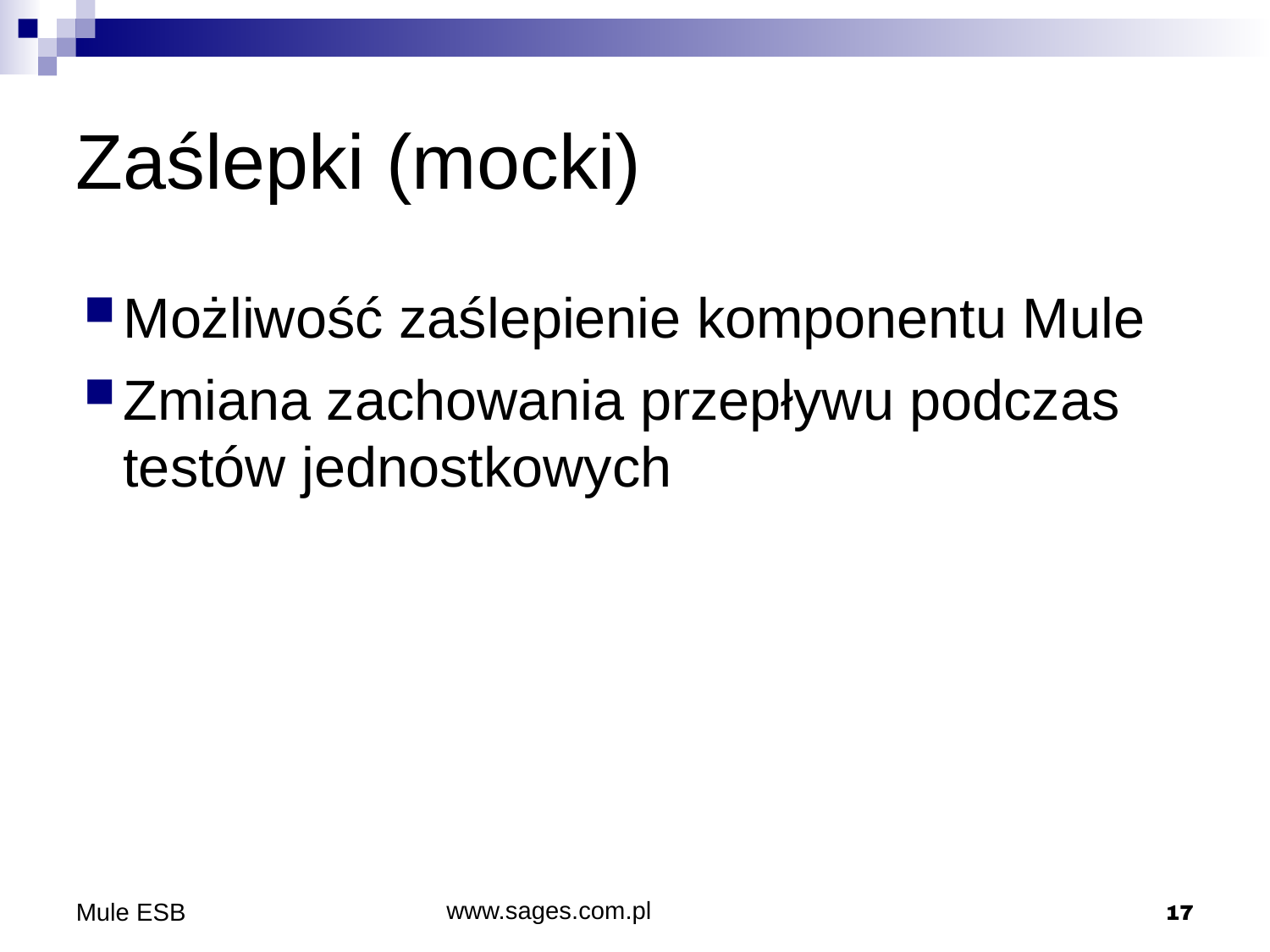

# Zaślepki (mocki)
Możliwość zaślepienie komponentu Mule
Zmiana zachowania przepływu podczas testów jednostkowych
Mule ESB
www.sages.com.pl
17